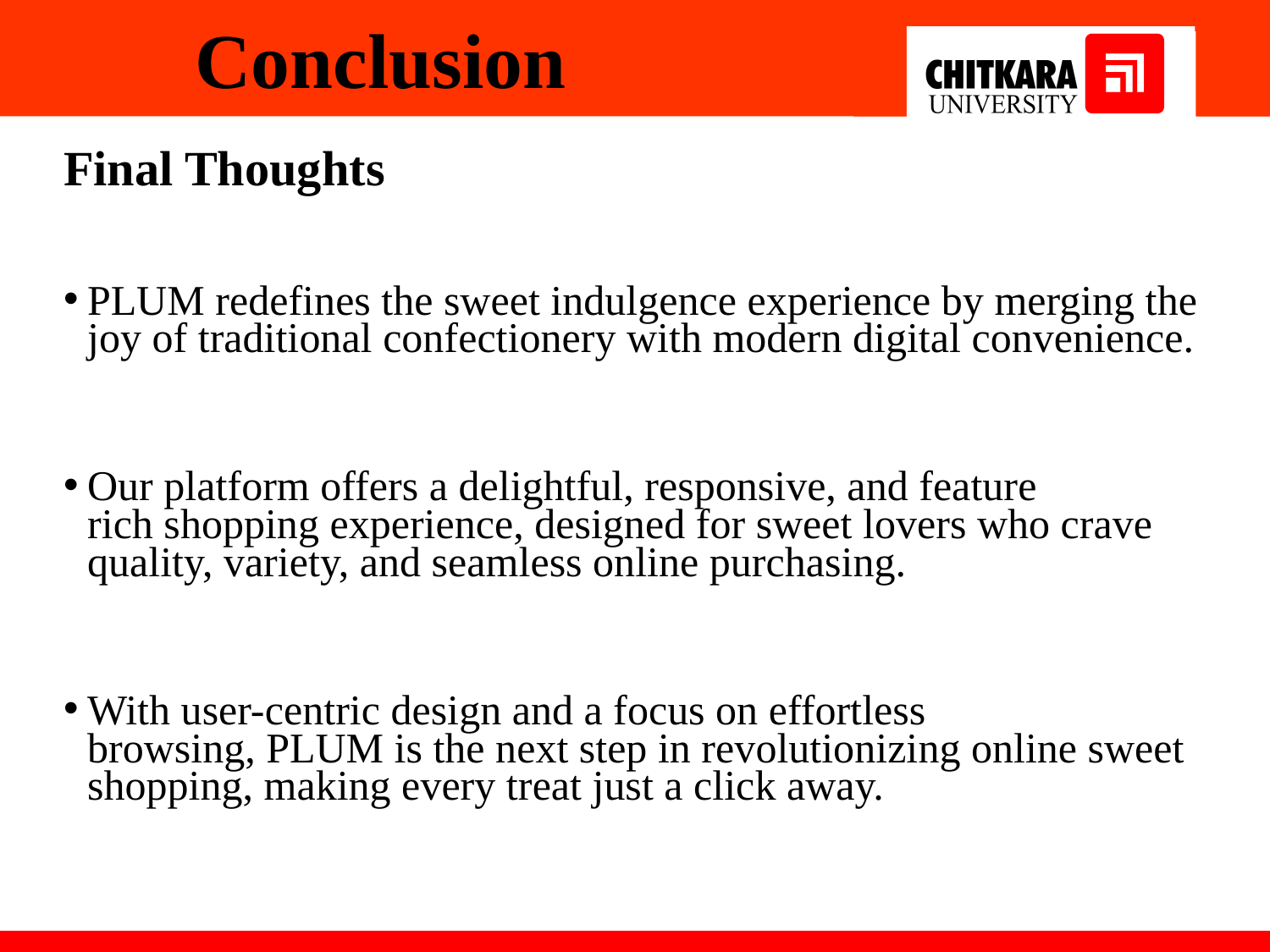

# Conclusion
Final Thoughts

PLUM redefines the sweet indulgence experience by merging the joy of traditional confectionery with modern digital convenience.

Our platform offers a delightful, responsive, and feature rich shopping experience, designed for sweet lovers who crave quality, variety, and seamless online purchasing.

With user-centric design and a focus on effortless browsing, PLUM is the next step in revolutionizing online sweet shopping, making every treat just a click away.